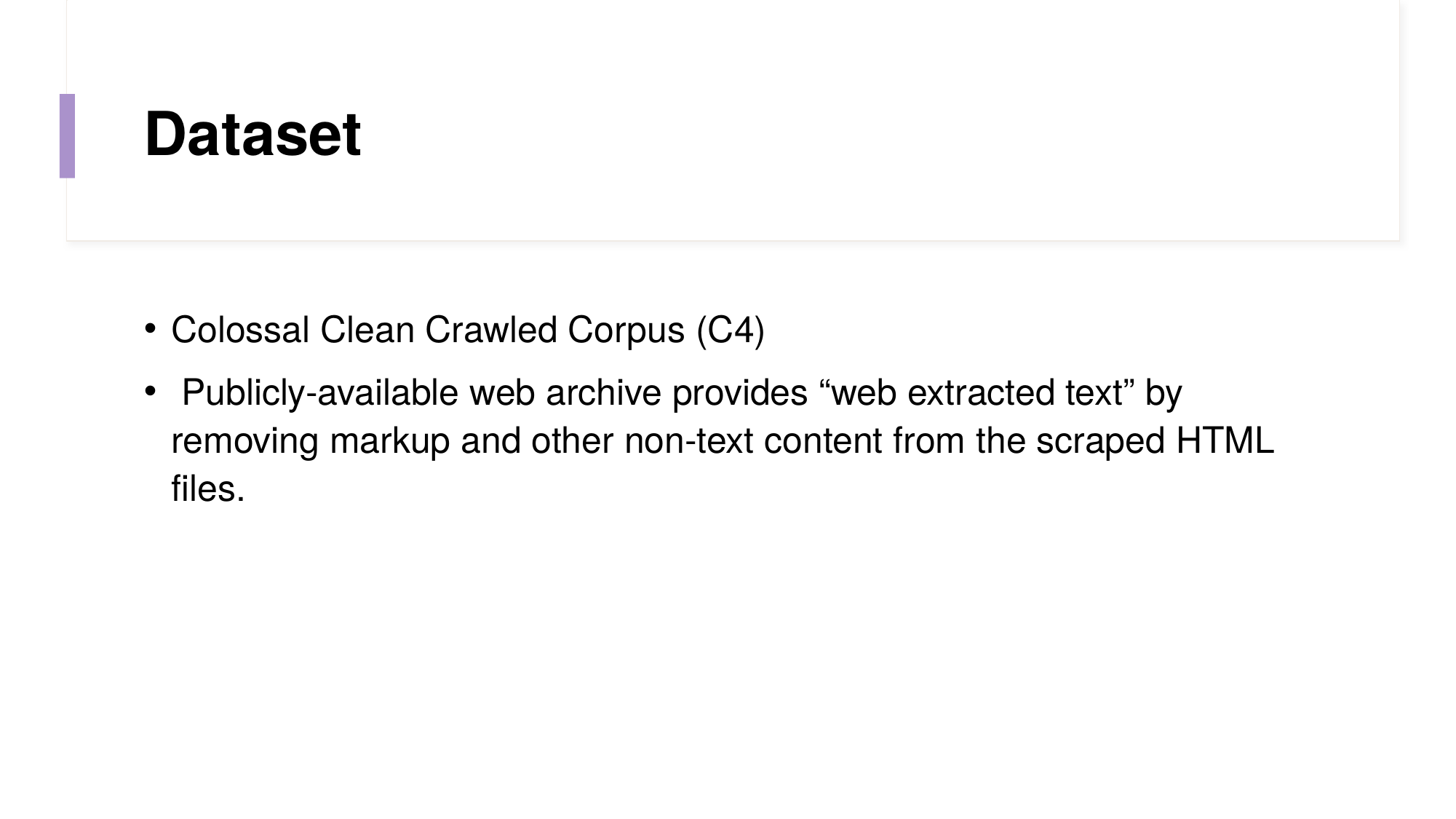

# Dataset
Colossal Clean Crawled Corpus (C4)
 Publicly-available web archive provides “web extracted text” by removing markup and other non-text content from the scraped HTML files.